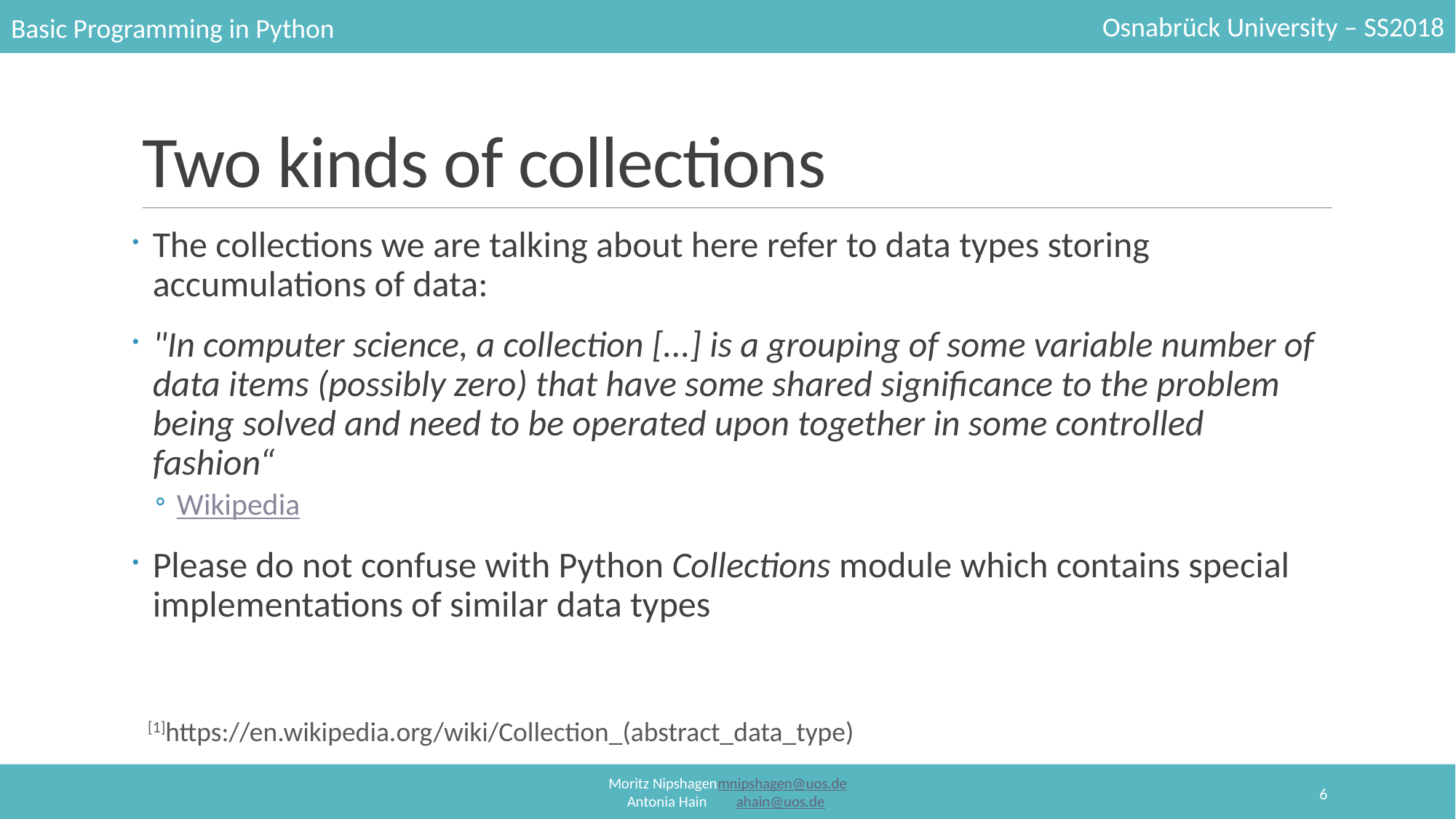

# Two kinds of collections
The collections we are talking about here refer to data types storing accumulations of data:
"In computer science, a collection [...] is a grouping of some variable number of data items (possibly zero) that have some shared significance to the problem being solved and need to be operated upon together in some controlled fashion“
Wikipedia
Please do not confuse with Python Collections module which contains special implementations of similar data types
[1]https://en.wikipedia.org/wiki/Collection_(abstract_data_type)
6